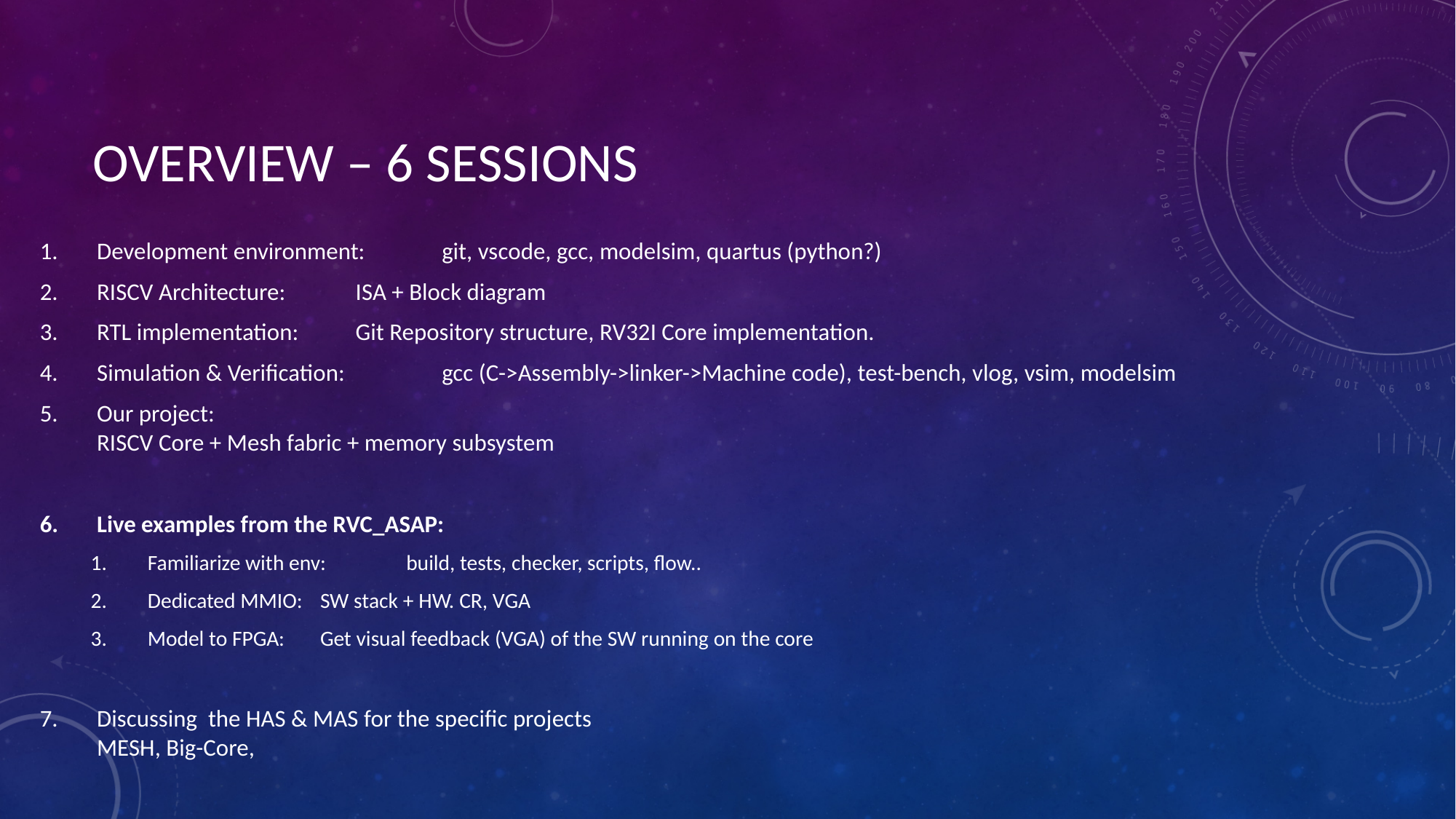

# Overview – 6 sessions
Development environment: 	git, vscode, gcc, modelsim, quartus (python?)
RISCV Architecture: 			ISA + Block diagram
RTL implementation: 			Git Repository structure, RV32I Core implementation.
Simulation & Verification:	 	gcc (C->Assembly->linker->Machine code), test-bench, vlog, vsim, modelsim
Our project:
RISCV Core + Mesh fabric + memory subsystem

Live examples from the RVC_ASAP:
Familiarize with env:	build, tests, checker, scripts, flow..
Dedicated MMIO:		SW stack + HW. CR, VGA
Model to FPGA:		Get visual feedback (VGA) of the SW running on the core

Discussing  the HAS & MAS for the specific projects
MESH, Big-Core,